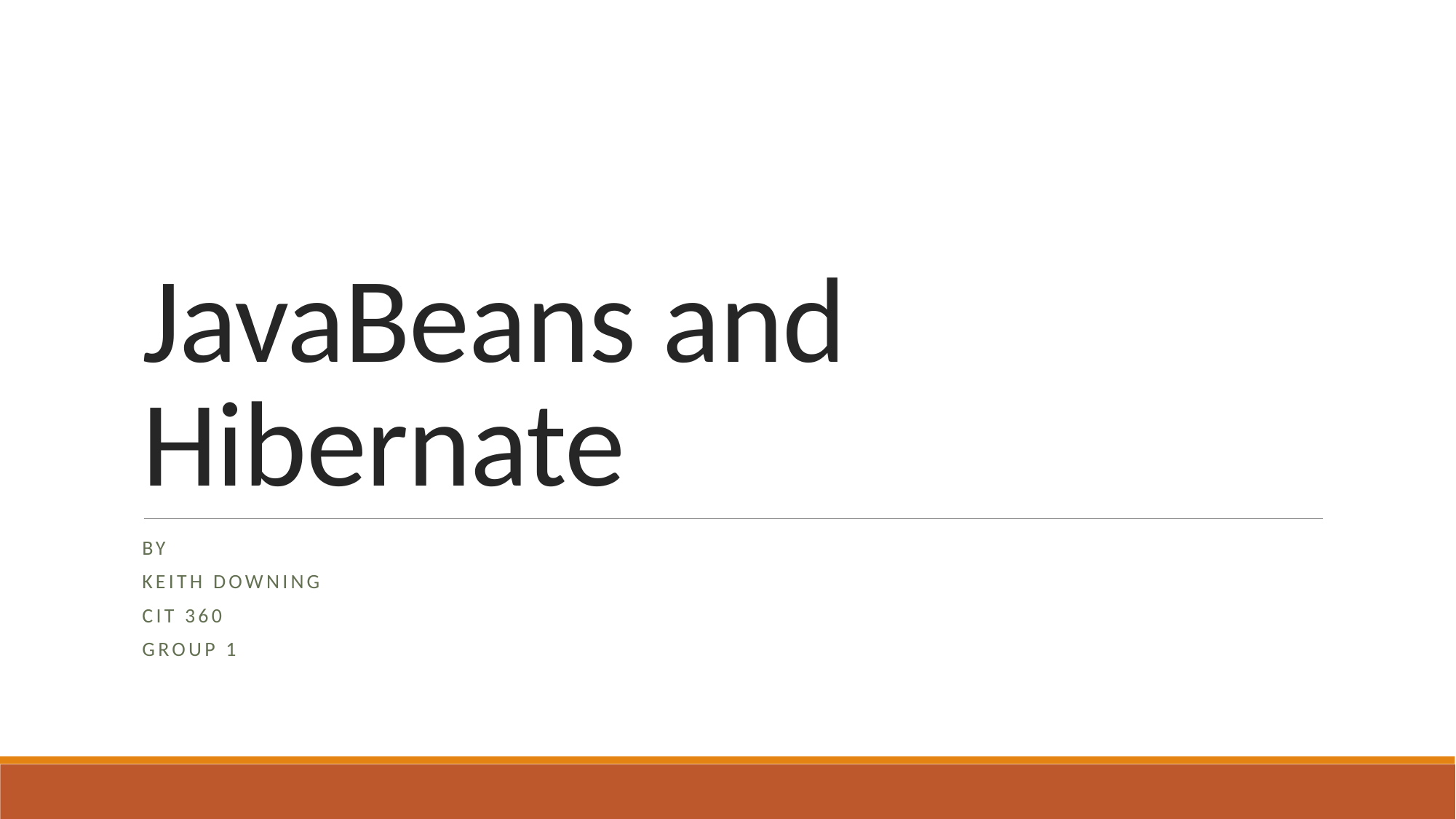

# JavaBeans and Hibernate
By
Keith Downing
CIT 360
Group 1